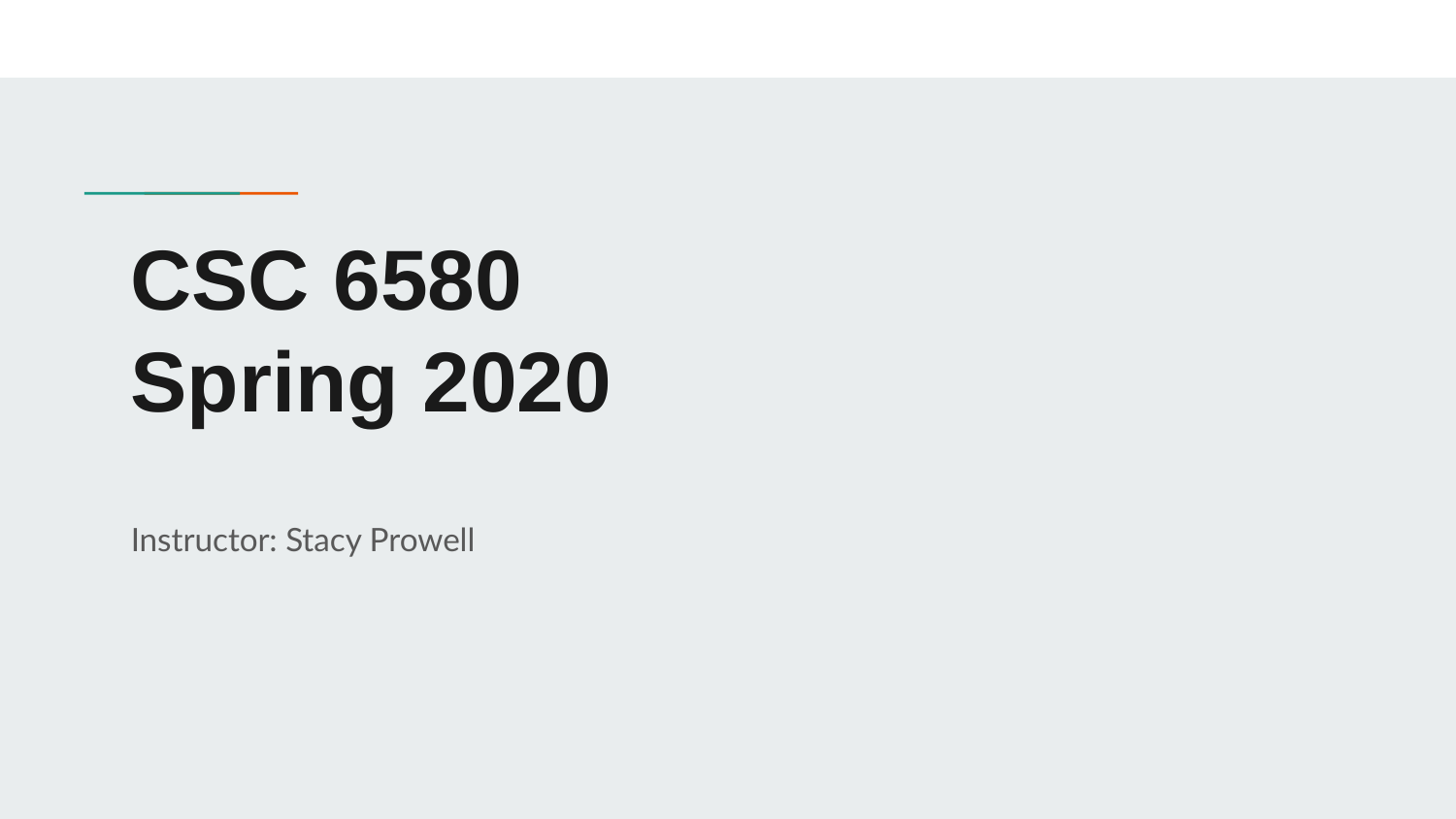

# CSC 6580
Spring 2020
Instructor: Stacy Prowell